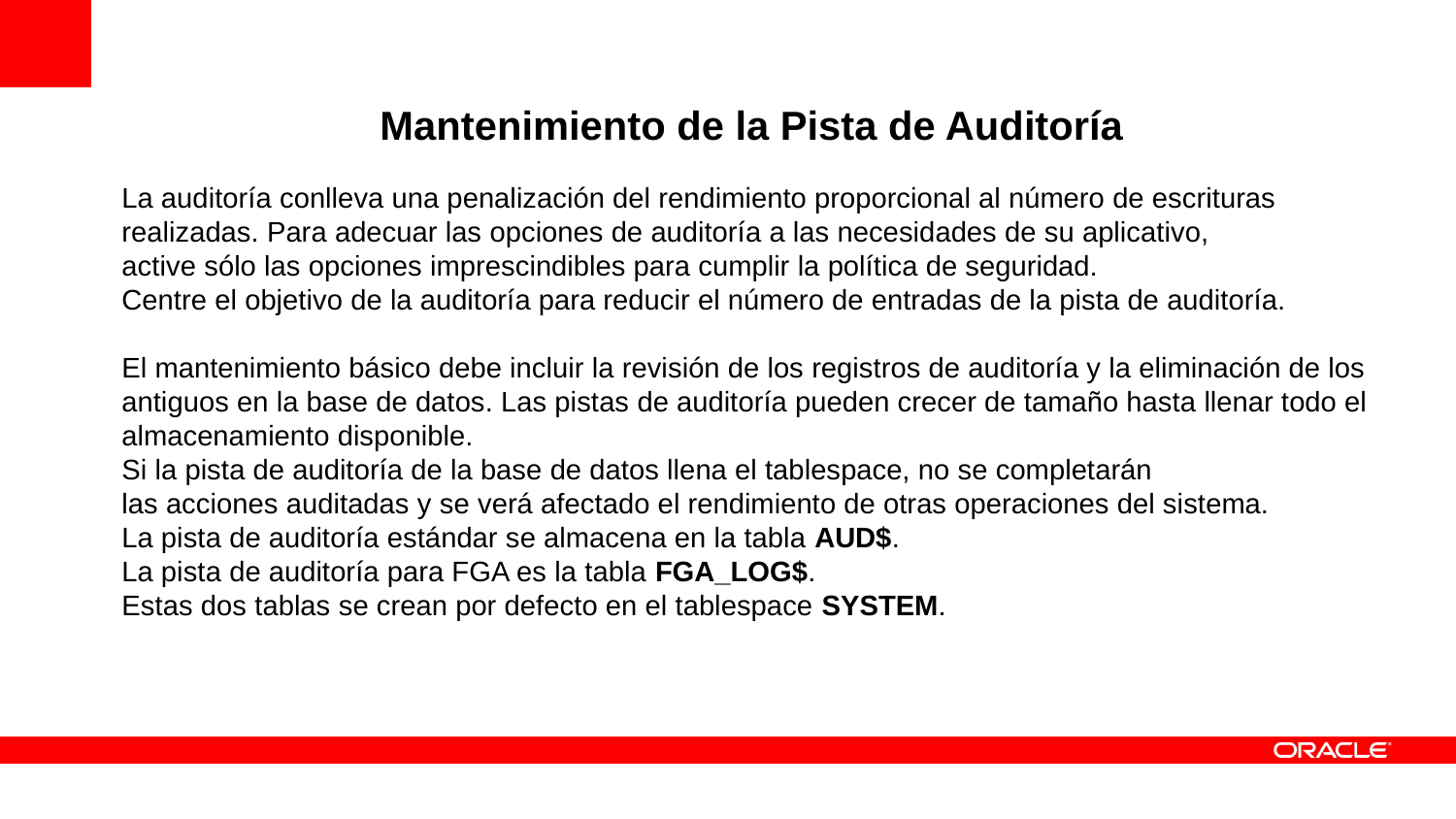

Mantenimiento de la Pista de Auditoría
La auditoría conlleva una penalización del rendimiento proporcional al número de escrituras
realizadas. Para adecuar las opciones de auditoría a las necesidades de su aplicativo,
active sólo las opciones imprescindibles para cumplir la política de seguridad.
Centre el objetivo de la auditoría para reducir el número de entradas de la pista de auditoría.

El mantenimiento básico debe incluir la revisión de los registros de auditoría y la eliminación de los
antiguos en la base de datos. Las pistas de auditoría pueden crecer de tamaño hasta llenar todo el
almacenamiento disponible.
Si la pista de auditoría de la base de datos llena el tablespace, no se completarán
las acciones auditadas y se verá afectado el rendimiento de otras operaciones del sistema.
La pista de auditoría estándar se almacena en la tabla AUD$.
La pista de auditoría para FGA es la tabla FGA_LOG$.
Estas dos tablas se crean por defecto en el tablespace SYSTEM.